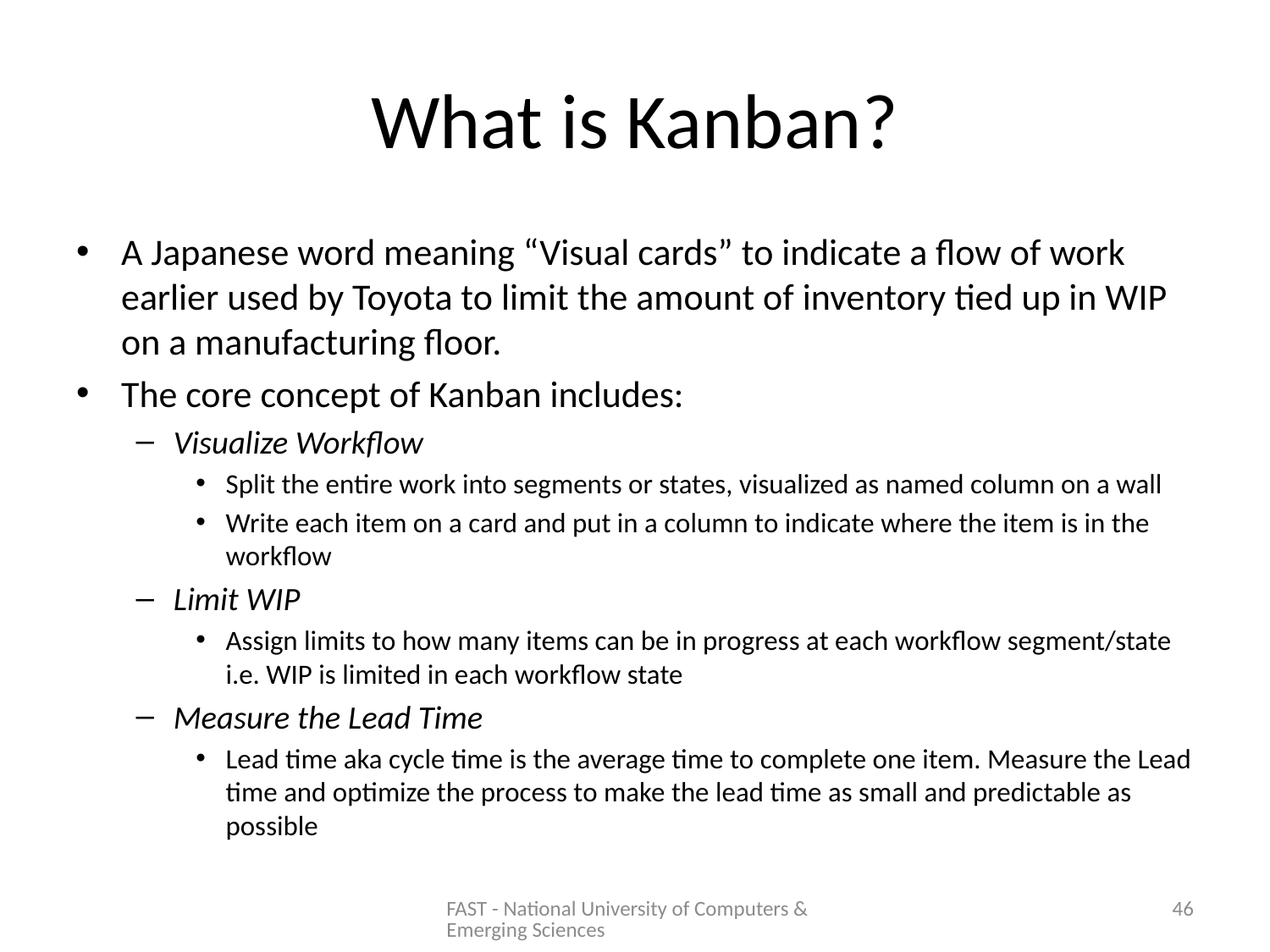

# What is Kanban?
A Japanese word meaning “Visual cards” to indicate a flow of work earlier used by Toyota to limit the amount of inventory tied up in WIP on a manufacturing floor.
The core concept of Kanban includes:
Visualize Workflow
Split the entire work into segments or states, visualized as named column on a wall
Write each item on a card and put in a column to indicate where the item is in the workflow
Limit WIP
Assign limits to how many items can be in progress at each workflow segment/state  i.e. WIP is limited in each workflow state
Measure the Lead Time
Lead time aka cycle time is the average time to complete one item. Measure the Lead time and optimize the process to make the lead time as small and predictable as possible

FAST - National University of Computers & Emerging Sciences
46